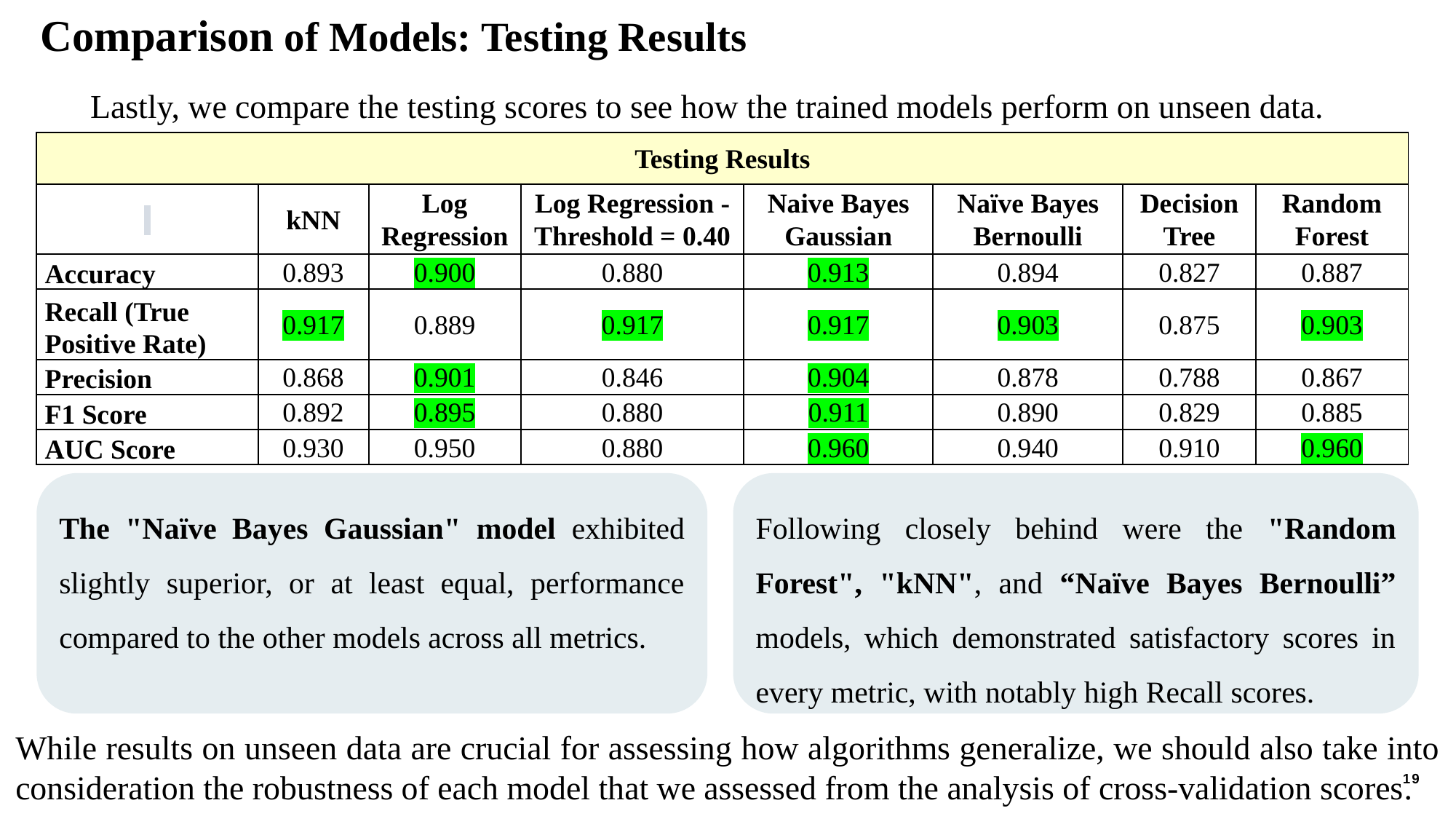

Comparison of Models: Testing Results
Lastly, we compare the testing scores to see how the trained models perform on unseen data.
| Testing Results |  |  |  |  |  |  |  |
| --- | --- | --- | --- | --- | --- | --- | --- |
|  | kNN | Log Regression | Log Regression - Threshold = 0.40 | Naive Bayes Gaussian | Naïve Bayes Bernoulli | Decision Tree | Random Forest |
| Accuracy | 0.893 | 0.900 | 0.880 | 0.913 | 0.894 | 0.827 | 0.887 |
| Recall (True Positive Rate) | 0.917 | 0.889 | 0.917 | 0.917 | 0.903 | 0.875 | 0.903 |
| Precision | 0.868 | 0.901 | 0.846 | 0.904 | 0.878 | 0.788 | 0.867 |
| F1 Score | 0.892 | 0.895 | 0.880 | 0.911 | 0.890 | 0.829 | 0.885 |
| AUC Score | 0.930 | 0.950 | 0.880 | 0.960 | 0.940 | 0.910 | 0.960 |
The "Naïve Bayes Gaussian" model exhibited slightly superior, or at least equal, performance compared to the other models across all metrics.
Following closely behind were the "Random Forest", "kNN", and “Naïve Bayes Bernoulli” models, which demonstrated satisfactory scores in every metric, with notably high Recall scores.
While results on unseen data are crucial for assessing how algorithms generalize, we should also take into consideration the robustness of each model that we assessed from the analysis of cross-validation scores.
19